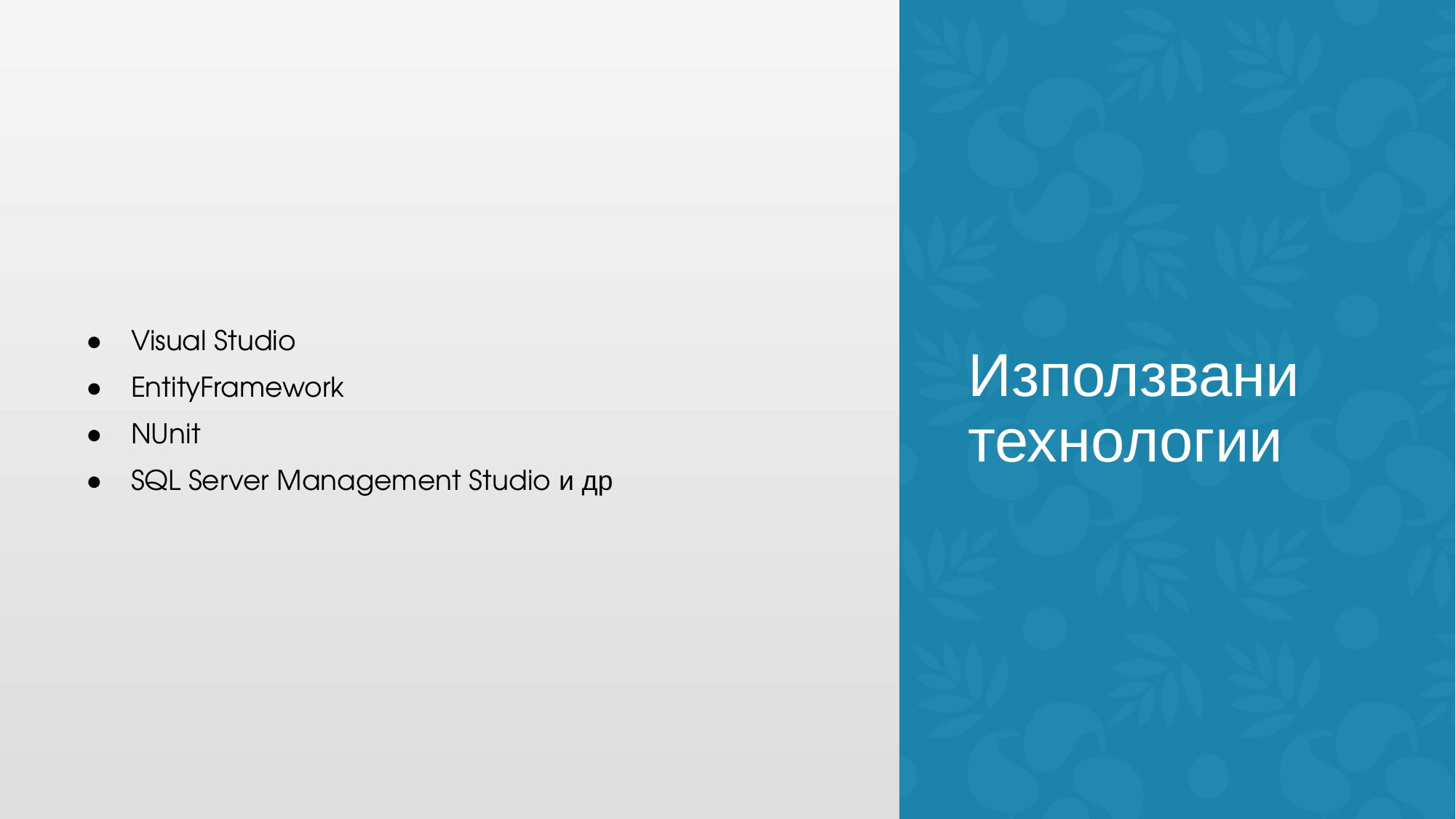

⦁    Visual Studio
⦁    EntityFramework
⦁    NUnit
⦁    SQL Server Management Studio и др
# Използвани технологии